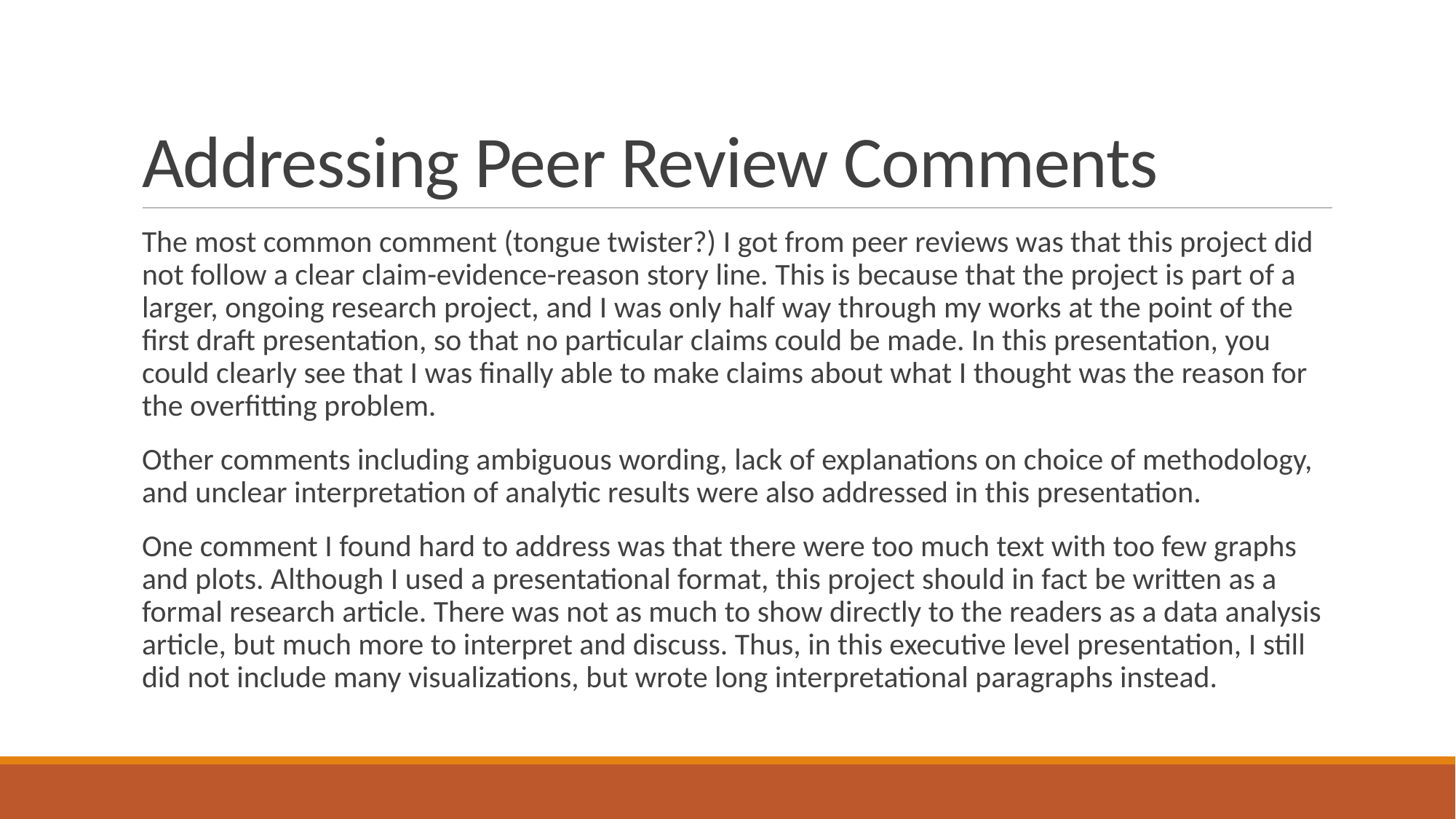

# Addressing Peer Review Comments
The most common comment (tongue twister?) I got from peer reviews was that this project did not follow a clear claim-evidence-reason story line. This is because that the project is part of a larger, ongoing research project, and I was only half way through my works at the point of the first draft presentation, so that no particular claims could be made. In this presentation, you could clearly see that I was finally able to make claims about what I thought was the reason for the overfitting problem.
Other comments including ambiguous wording, lack of explanations on choice of methodology, and unclear interpretation of analytic results were also addressed in this presentation.
One comment I found hard to address was that there were too much text with too few graphs and plots. Although I used a presentational format, this project should in fact be written as a formal research article. There was not as much to show directly to the readers as a data analysis article, but much more to interpret and discuss. Thus, in this executive level presentation, I still did not include many visualizations, but wrote long interpretational paragraphs instead.